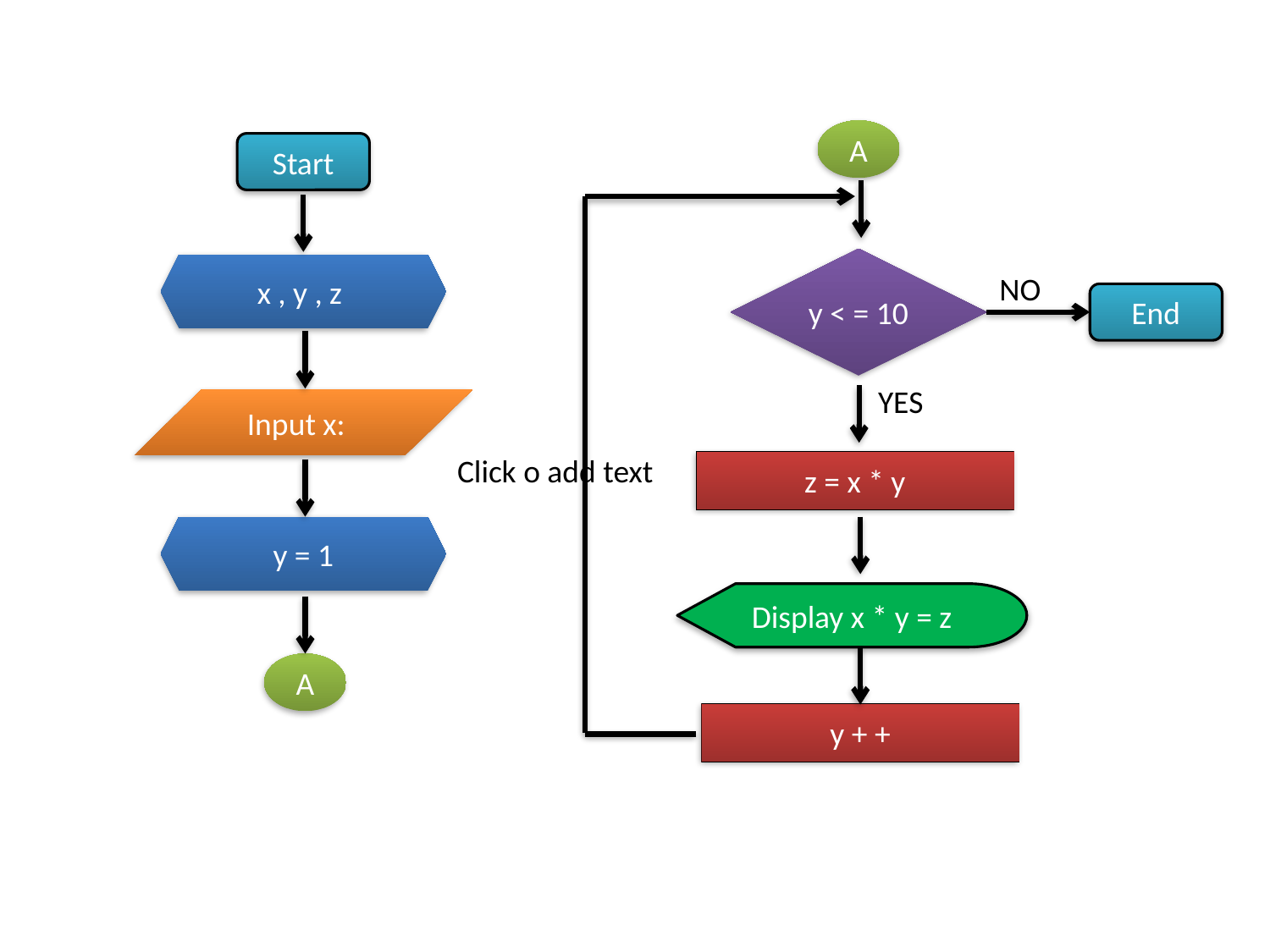

A
Start
y < = 10
x , y , z
NO
End
YES
Input x:
Click o add text
z = x * y
y = 1
Display x * y = z
A
y + +